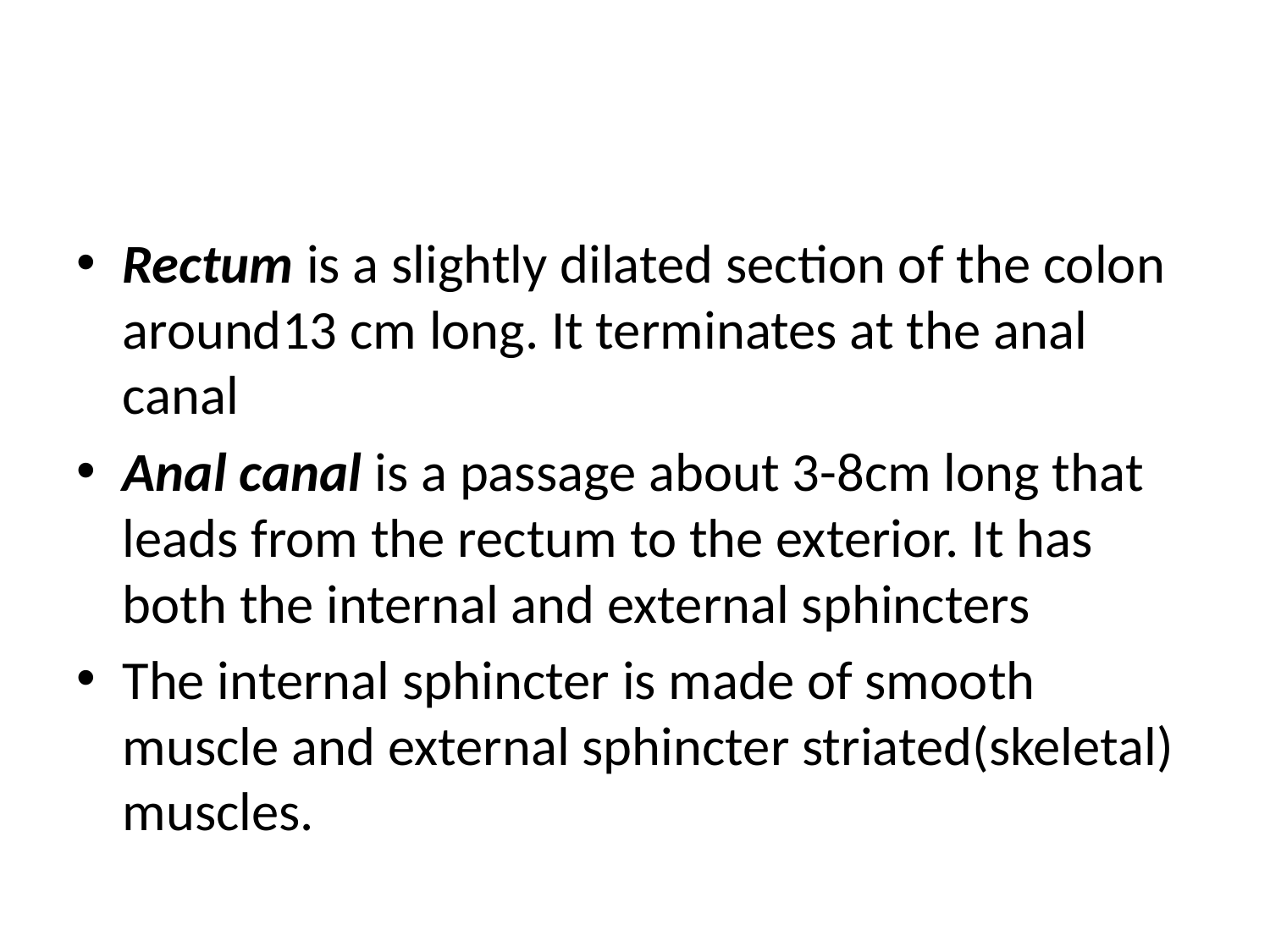

#
Rectum is a slightly dilated section of the colon around13 cm long. It terminates at the anal canal
Anal canal is a passage about 3-8cm long that leads from the rectum to the exterior. It has both the internal and external sphincters
The internal sphincter is made of smooth muscle and external sphincter striated(skeletal) muscles.